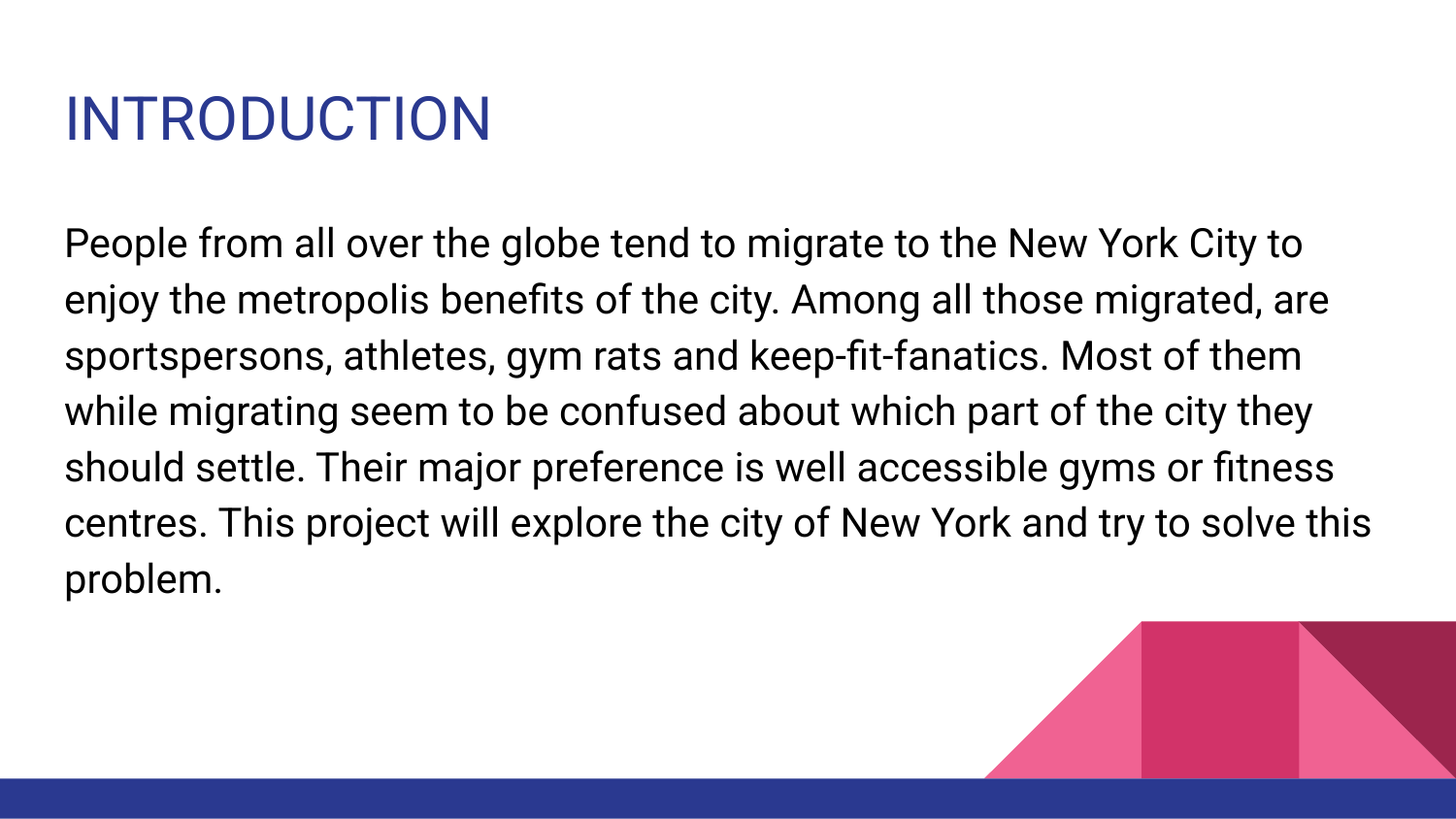

# INTRODUCTION
People from all over the globe tend to migrate to the New York City to enjoy the metropolis benefits of the city. Among all those migrated, are sportspersons, athletes, gym rats and keep-fit-fanatics. Most of them while migrating seem to be confused about which part of the city they should settle. Their major preference is well accessible gyms or fitness centres. This project will explore the city of New York and try to solve this problem.